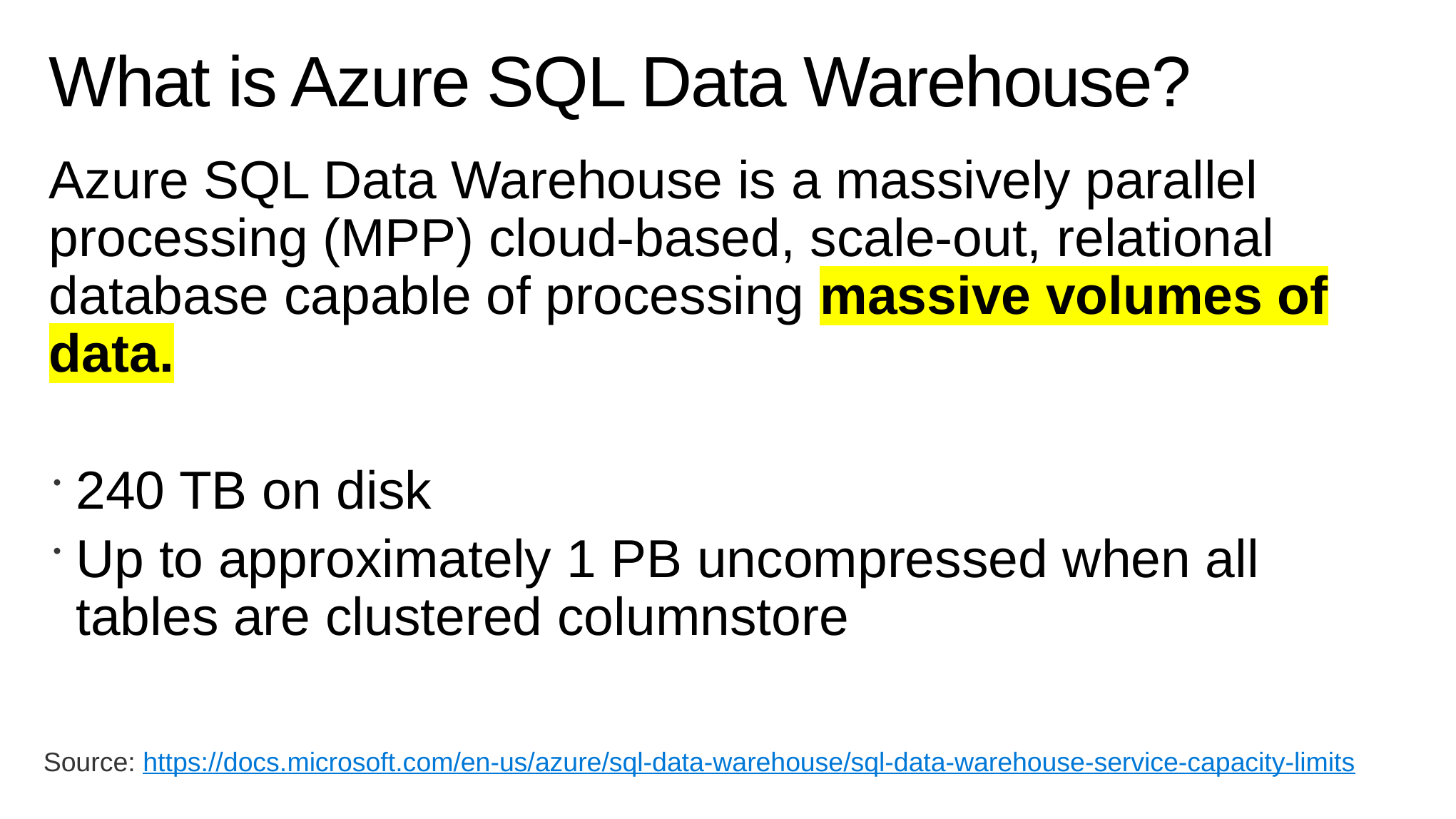

# What is Azure SQL Data Warehouse?
Azure SQL Data Warehouse is a massively parallel processing (MPP) cloud-based, scale-out, relational database capable of processing massive volumes of data.

240 TB on disk
Up to approximately 1 PB uncompressed when all tables are clustered columnstore
Source: https://docs.microsoft.com/en-us/azure/sql-data-warehouse/sql-data-warehouse-service-capacity-limits